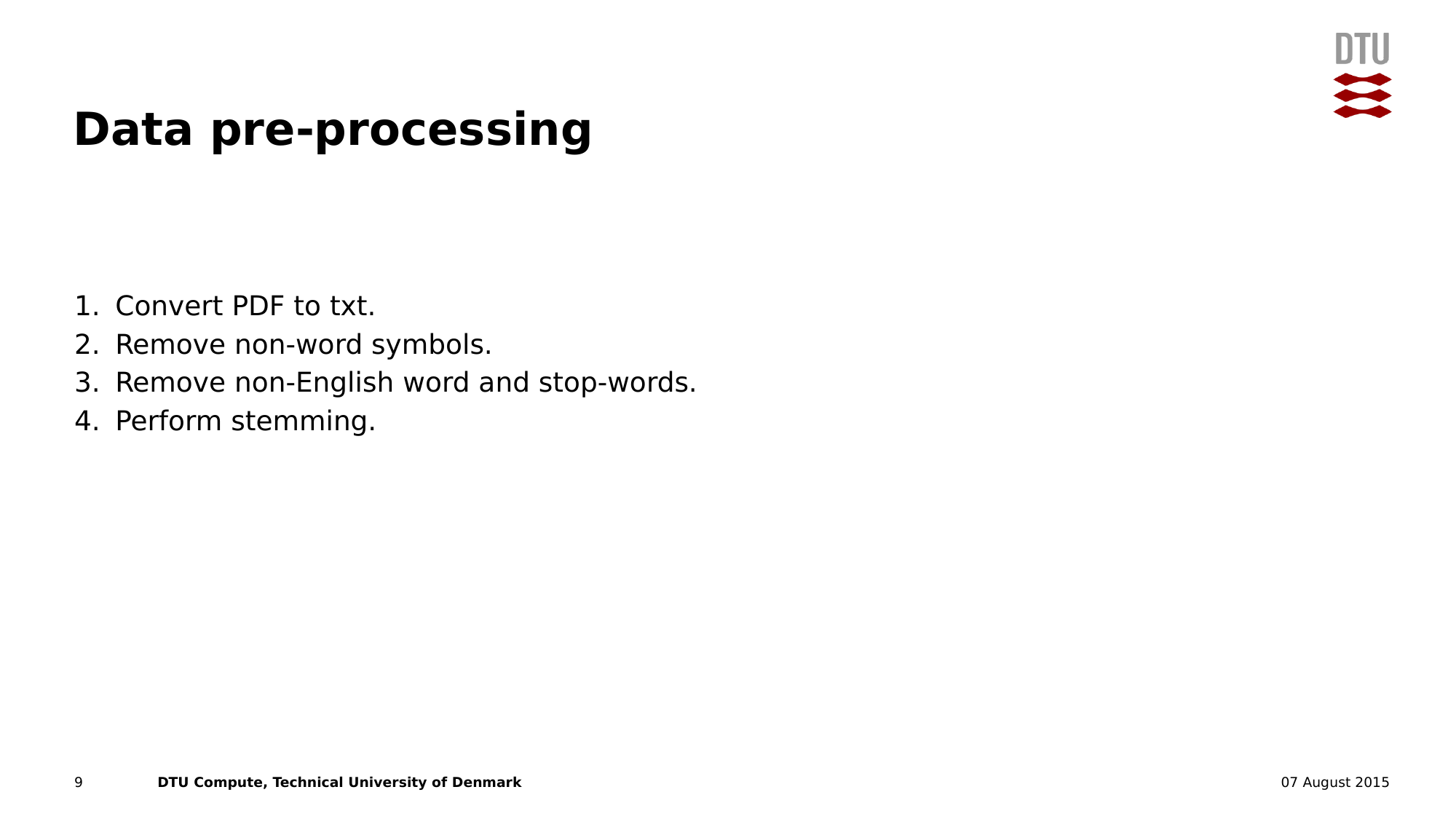

# Data pre-processing

Convert PDF to txt.
Remove non-word symbols.
Remove non-English word and stop-words.
Perform stemming.
9